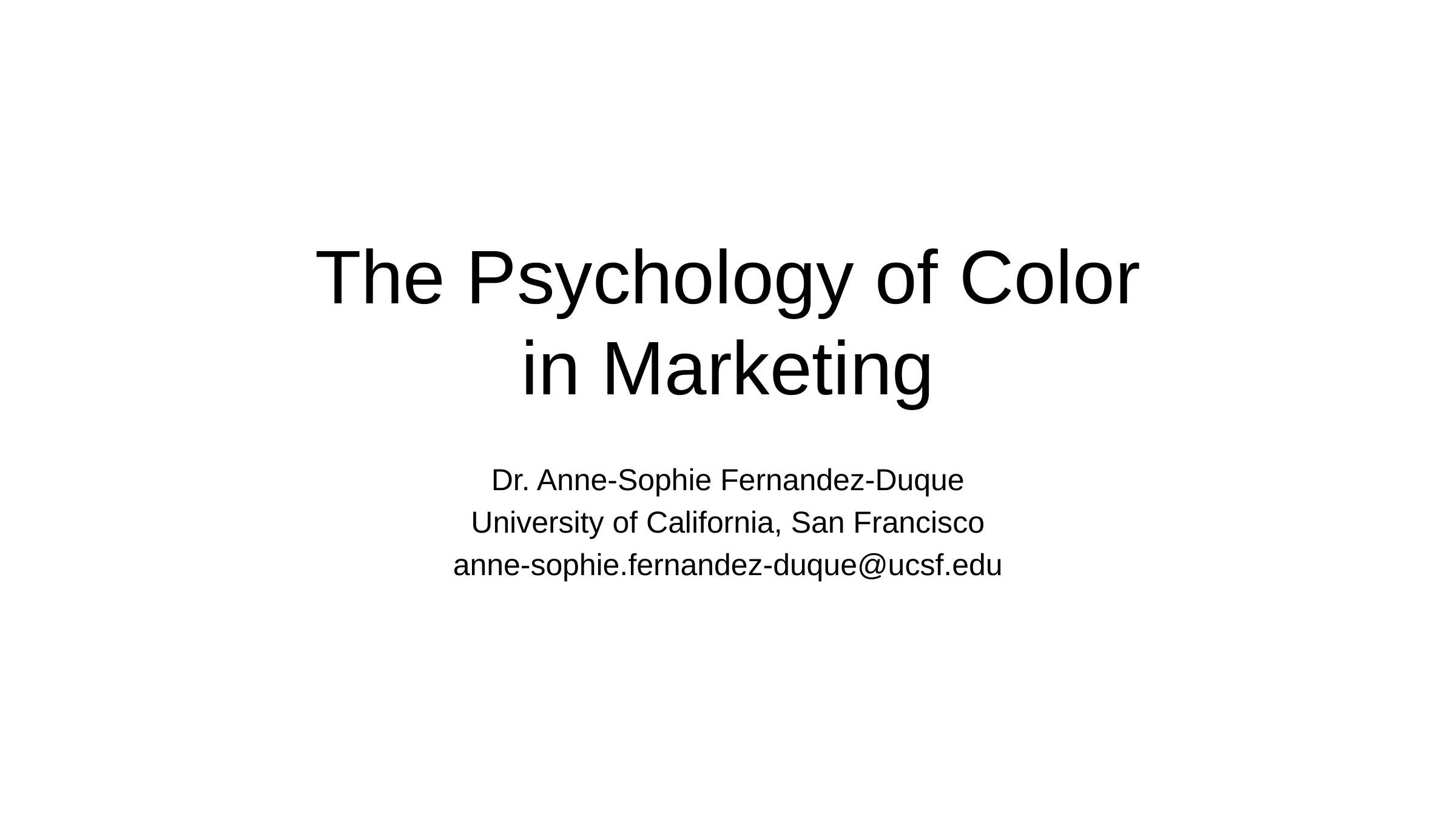

# The Psychology of Color in Marketing
Dr. Anne-Sophie Fernandez-Duque
University of California, San Francisco
anne-sophie.fernandez-duque@ucsf.edu